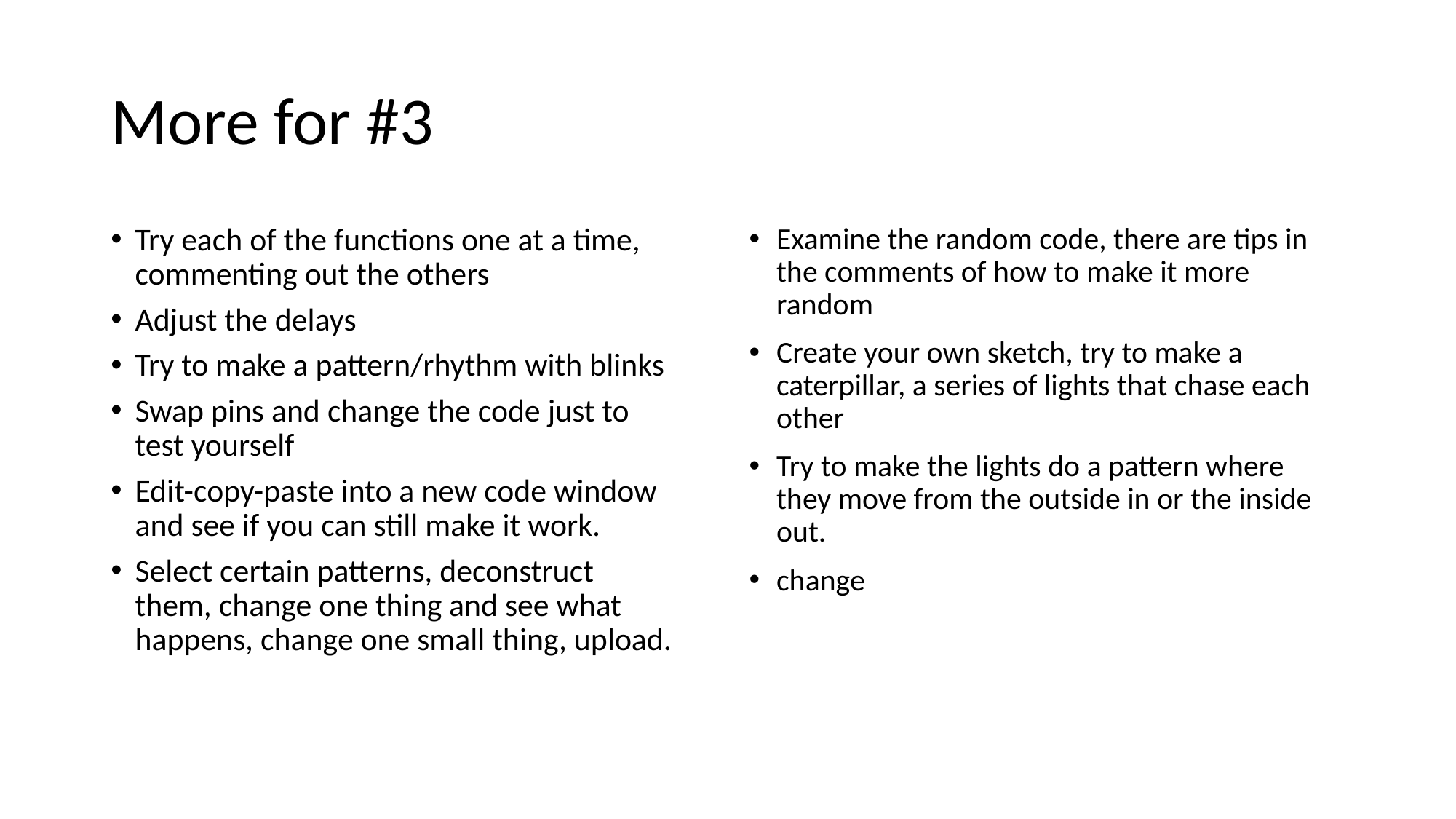

# More for #3
Try each of the functions one at a time, commenting out the others
Adjust the delays
Try to make a pattern/rhythm with blinks
Swap pins and change the code just to test yourself
Edit-copy-paste into a new code window and see if you can still make it work.
Select certain patterns, deconstruct them, change one thing and see what happens, change one small thing, upload.

Examine the random code, there are tips in the comments of how to make it more random
Create your own sketch, try to make a caterpillar, a series of lights that chase each other
Try to make the lights do a pattern where they move from the outside in or the inside out.
change